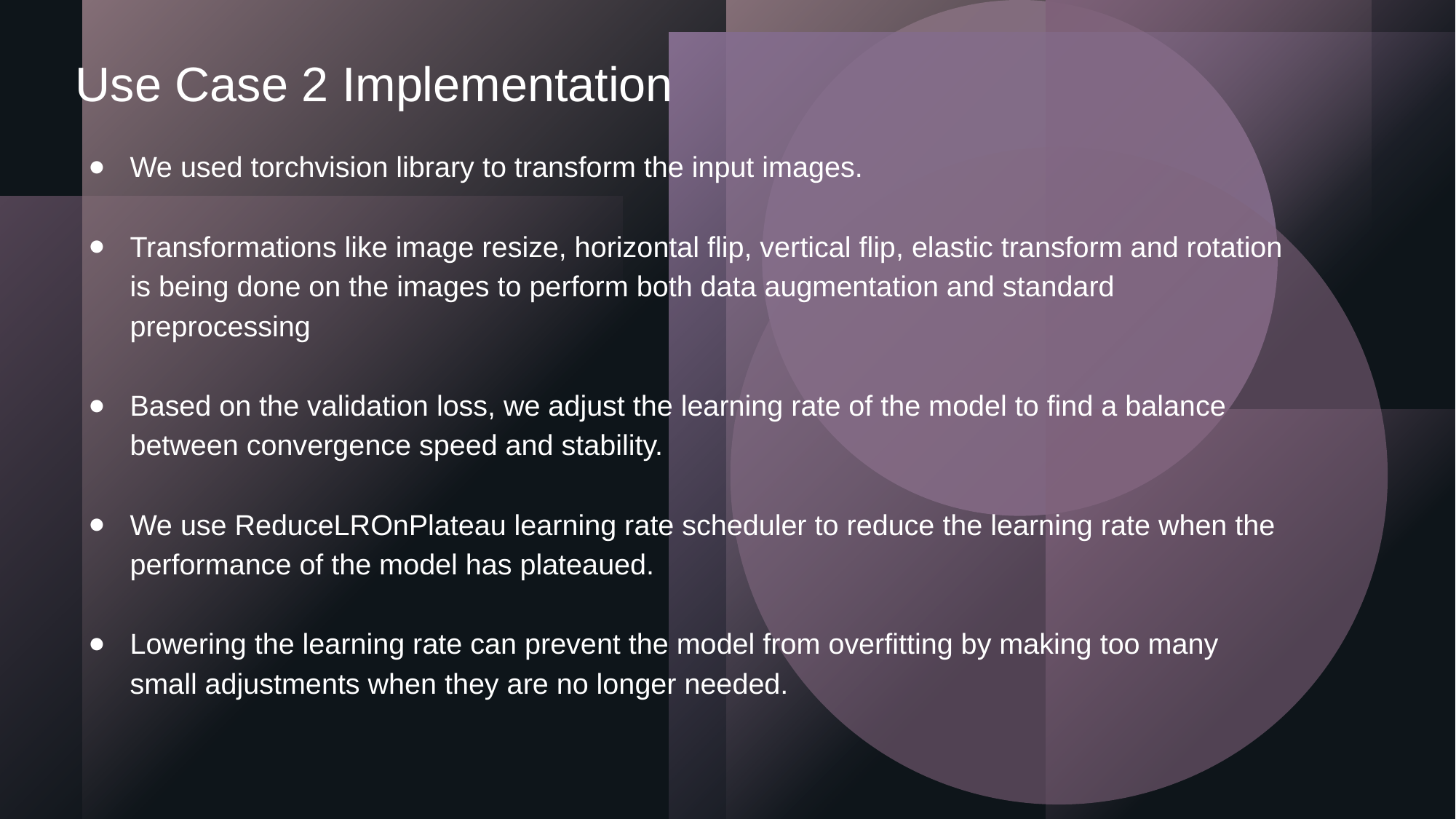

# Use Case 2 Implementation
We used torchvision library to transform the input images.

Transformations like image resize, horizontal flip, vertical flip, elastic transform and rotation is being done on the images to perform both data augmentation and standard preprocessing

Based on the validation loss, we adjust the learning rate of the model to find a balance between convergence speed and stability.

We use ReduceLROnPlateau learning rate scheduler to reduce the learning rate when the performance of the model has plateaued.

Lowering the learning rate can prevent the model from overfitting by making too many small adjustments when they are no longer needed.